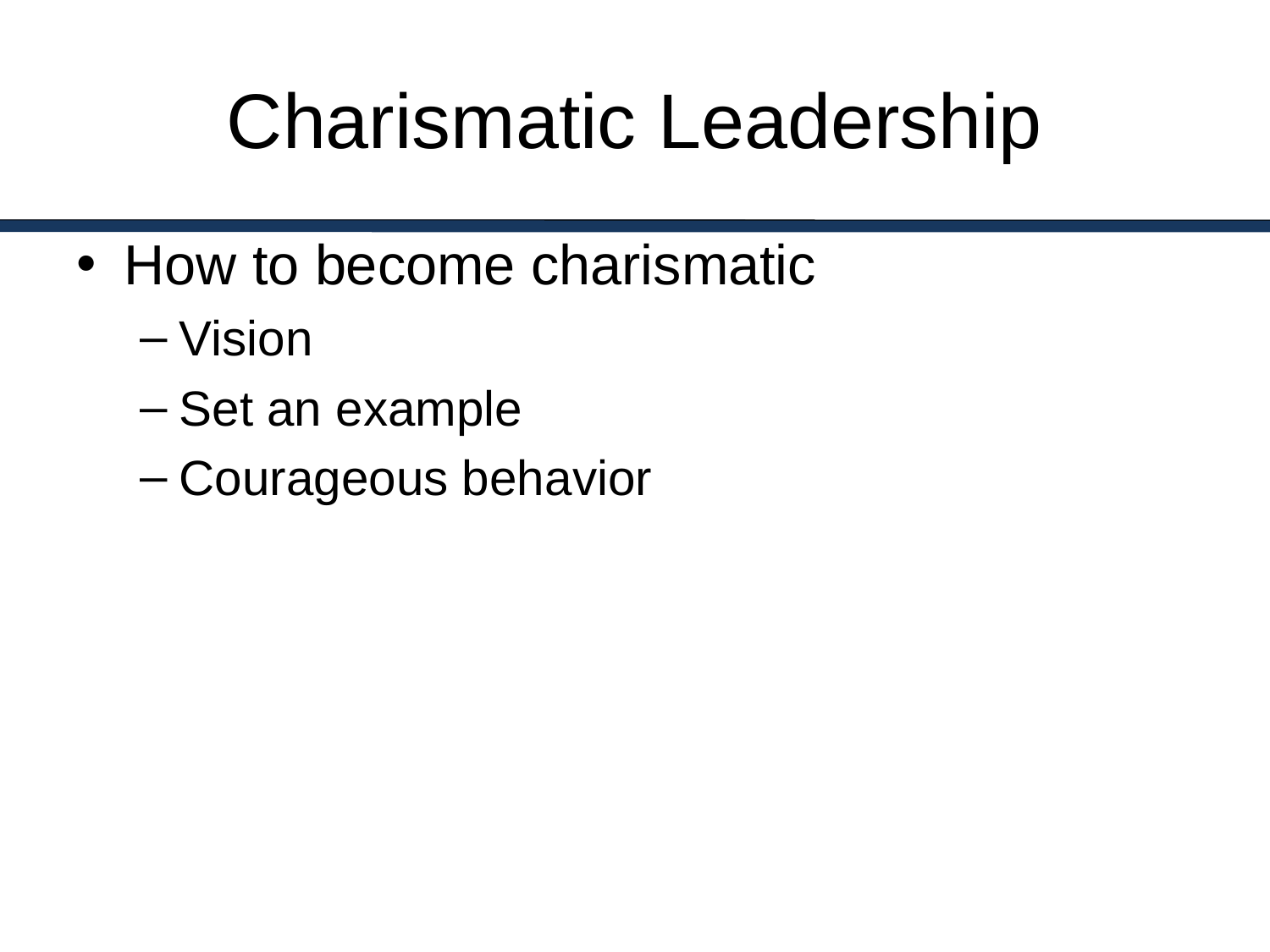

# Charismatic Leadership
How to become charismatic
Vision
Set an example
Courageous behavior